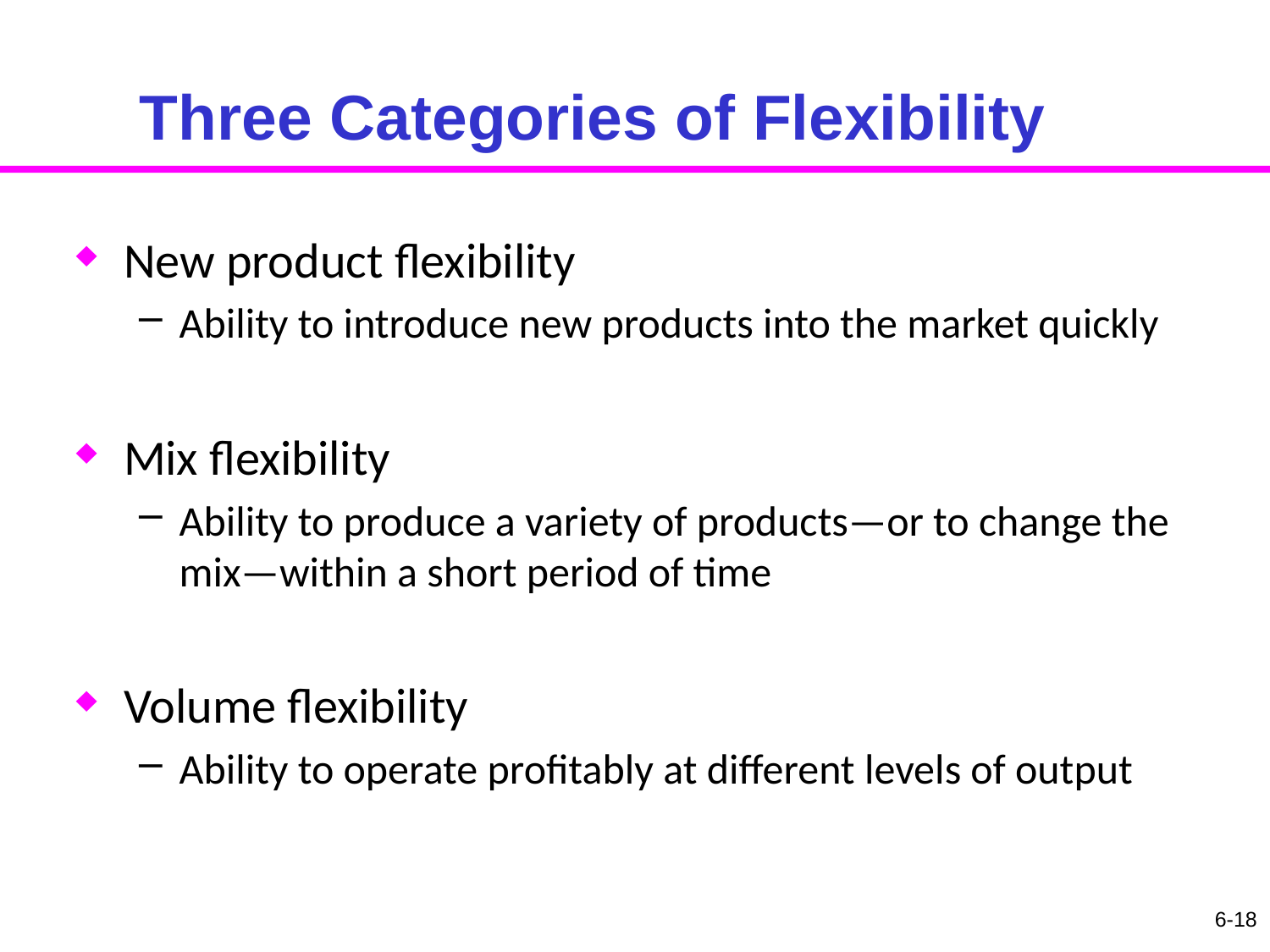

# Three Categories of Flexibility
New product flexibility
Ability to introduce new products into the market quickly

Mix flexibility
Ability to produce a variety of products—or to change the mix—within a short period of time

Volume flexibility
Ability to operate profitably at different levels of output
6-18